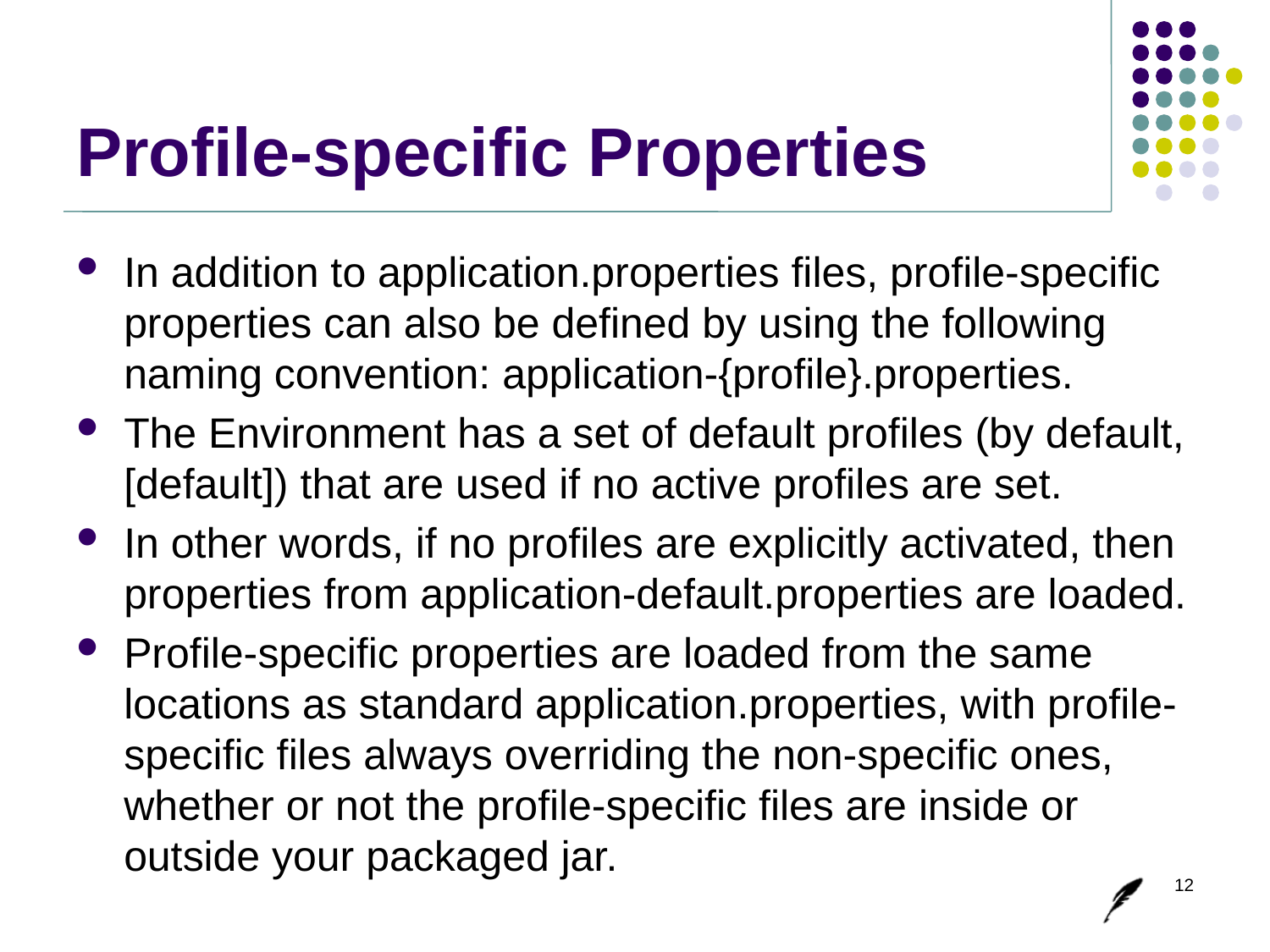

# Profile-specific Properties
In addition to application.properties files, profile-specific properties can also be defined by using the following naming convention: application-{profile}.properties.
The Environment has a set of default profiles (by default, [default]) that are used if no active profiles are set.
In other words, if no profiles are explicitly activated, then properties from application-default.properties are loaded.
Profile-specific properties are loaded from the same locations as standard application.properties, with profile-specific files always overriding the non-specific ones, whether or not the profile-specific files are inside or outside your packaged jar.
12